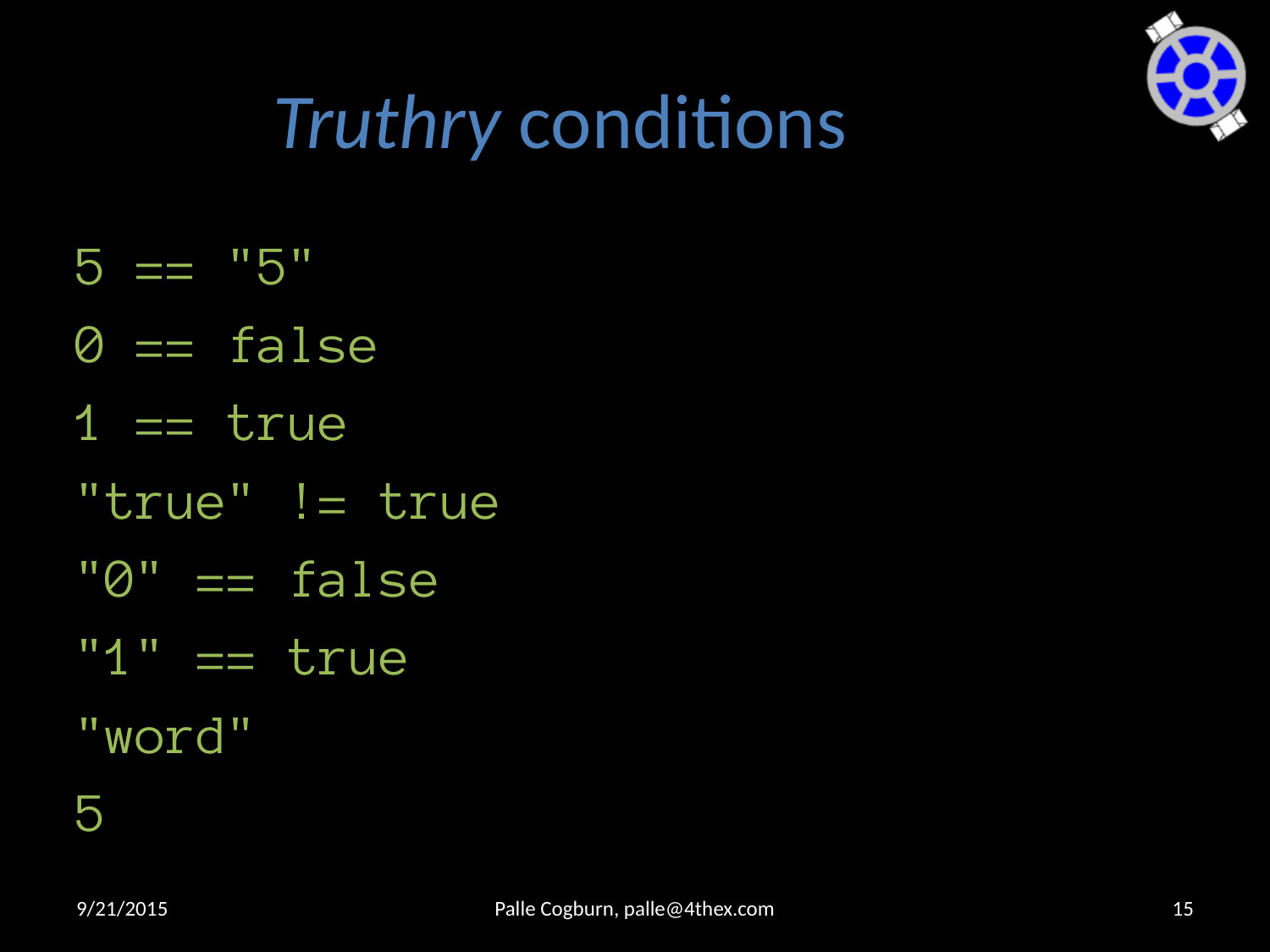

# Truthry conditions
5 == "5"
0 == false
1 == true
"true" != true
"0" == false
"1" == true
"word"
5
9/21/2015
Palle Cogburn, palle@4thex.com
15